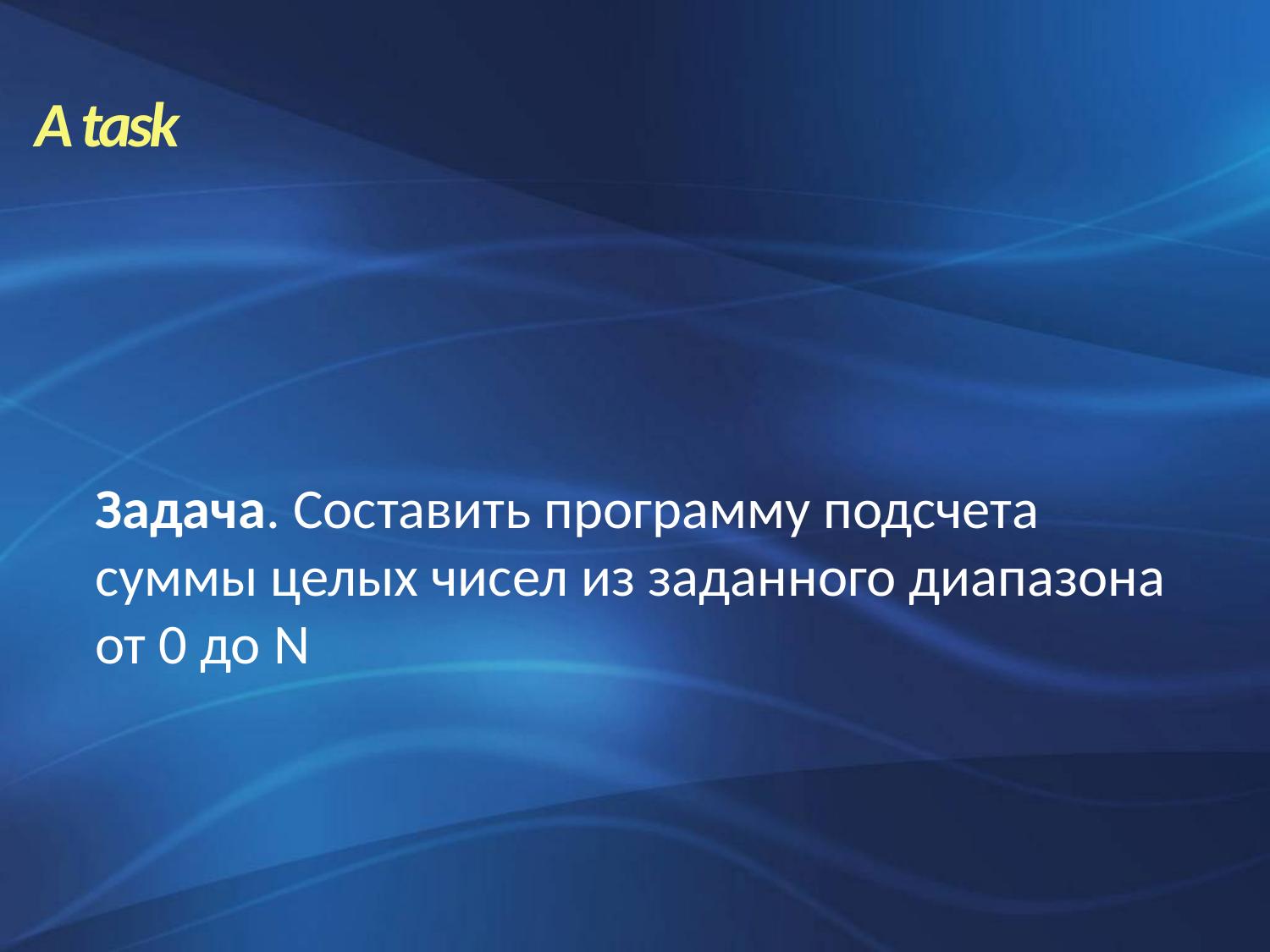

A task
Задача. Составить программу подсчета суммы целых чисел из заданного диапазона от 0 до N